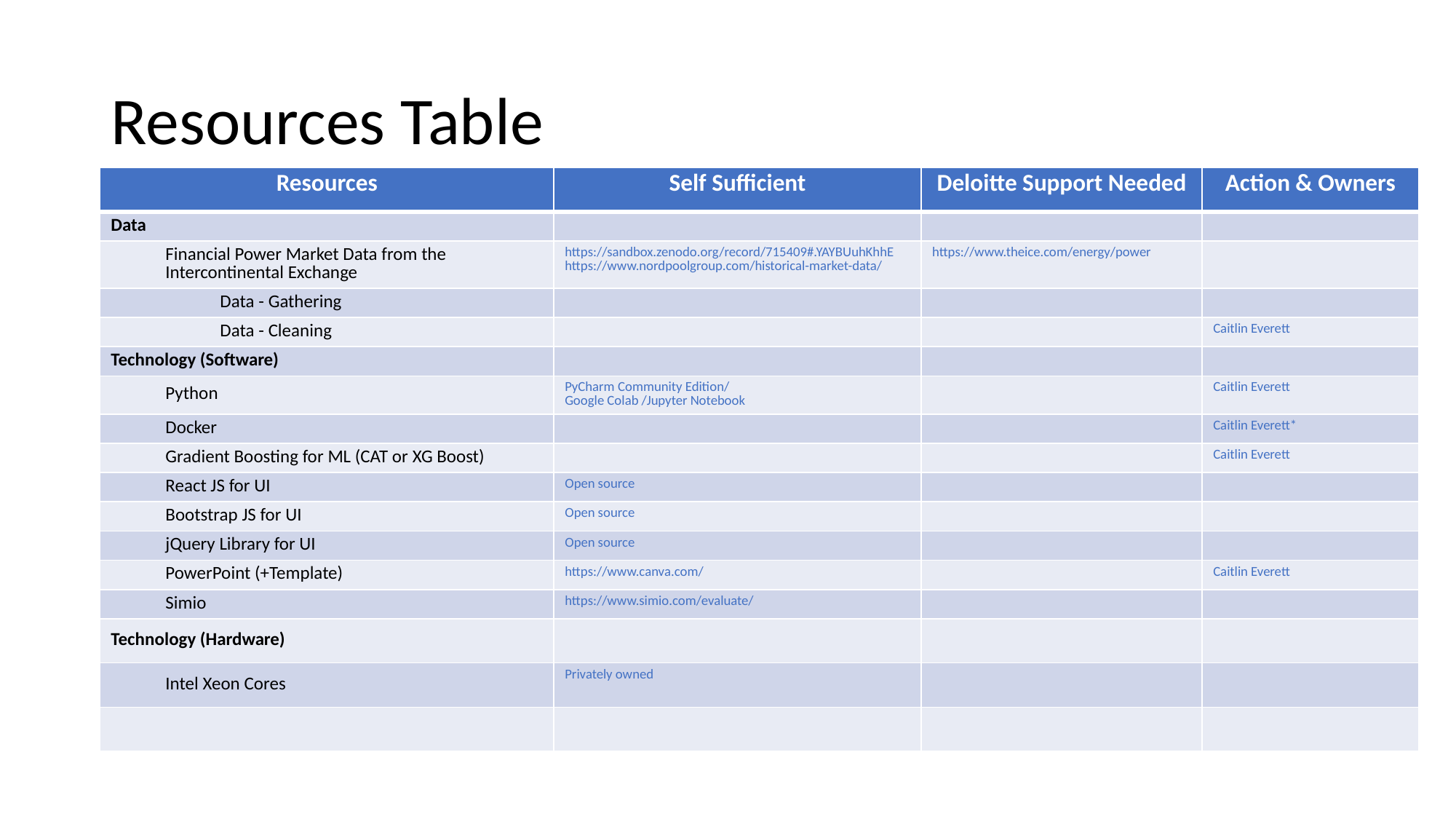

# Resources Table
| Resources | Self Sufficient | Deloitte Support Needed | Action & Owners |
| --- | --- | --- | --- |
| Data |  |  |  |
| Financial Power Market Data from the Intercontinental Exchange | https://sandbox.zenodo.org/record/715409#.YAYBUuhKhhE https://www.nordpoolgroup.com/historical-market-data/ | https://www.theice.com/energy/power |  |
| Data - Gathering |  |  |  |
| Data - Cleaning |  |  | Caitlin Everett |
| Technology (Software) |  |  |  |
| Python | PyCharm Community Edition/ Google Colab /Jupyter Notebook |  | Caitlin Everett |
| Docker |  |  | Caitlin Everett\* |
| Gradient Boosting for ML (CAT or XG Boost) |  |  | Caitlin Everett |
| React JS for UI | Open source |  |  |
| Bootstrap JS for UI | Open source |  |  |
| jQuery Library for UI | Open source |  |  |
| PowerPoint (+Template) | https://www.canva.com/ |  | Caitlin Everett |
| Simio | https://www.simio.com/evaluate/ |  |  |
| Technology (Hardware) |  |  |  |
| Intel Xeon Cores | Privately owned |  |  |
|  |  |  |  |